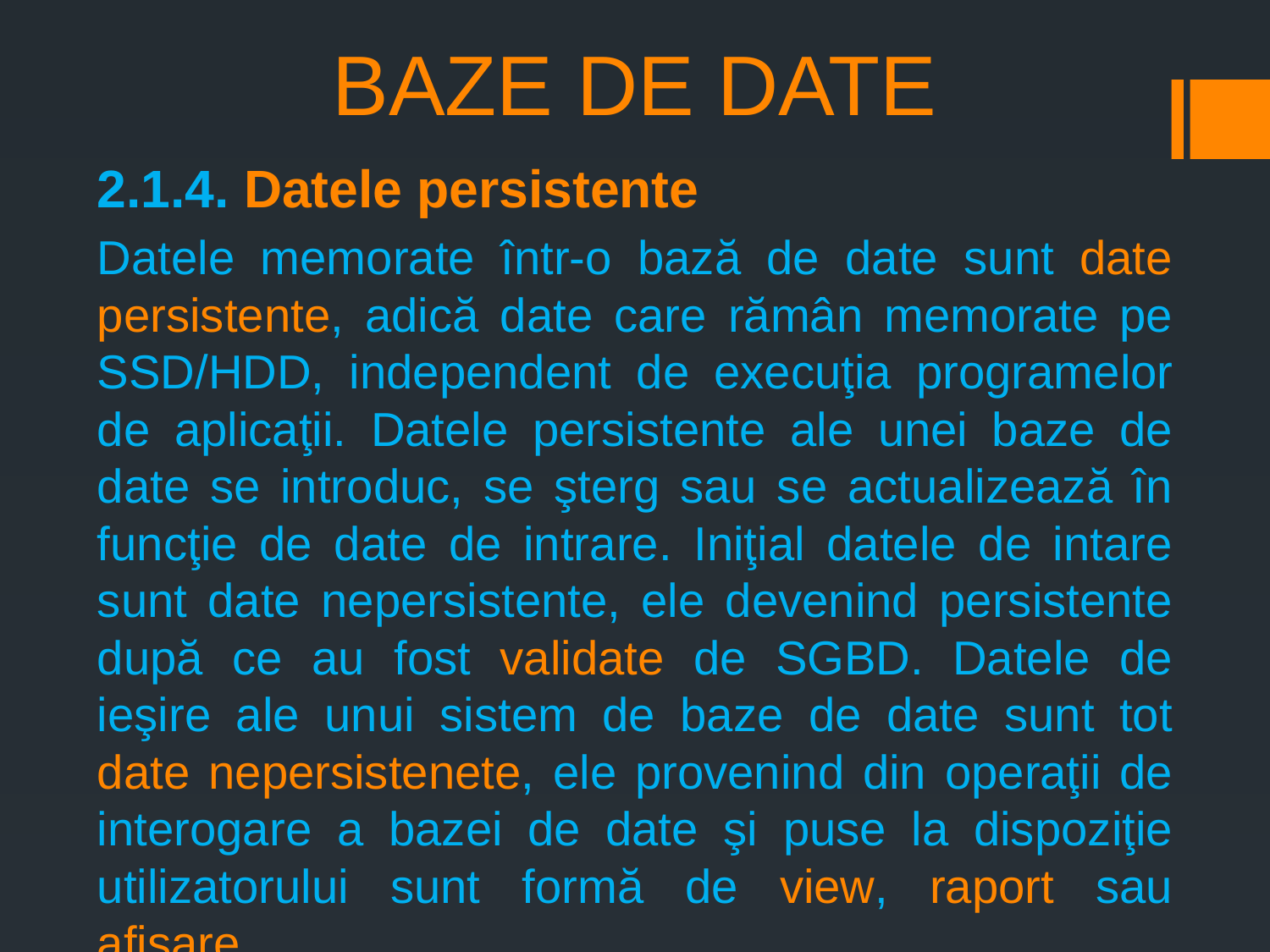

# BAZE DE DATE
2.1.4. Datele persistente
Datele memorate într-o bază de date sunt date persistente, adică date care rămân memorate pe SSD/HDD, independent de execuţia programelor de aplicaţii. Datele persistente ale unei baze de date se introduc, se şterg sau se actualizează în funcţie de date de intrare. Iniţial datele de intare sunt date nepersistente, ele devenind persistente după ce au fost validate de SGBD. Datele de ieşire ale unui sistem de baze de date sunt tot date nepersistenete, ele provenind din operaţii de interogare a bazei de date şi puse la dispoziţie utilizatorului sunt formă de view, raport sau afişare.